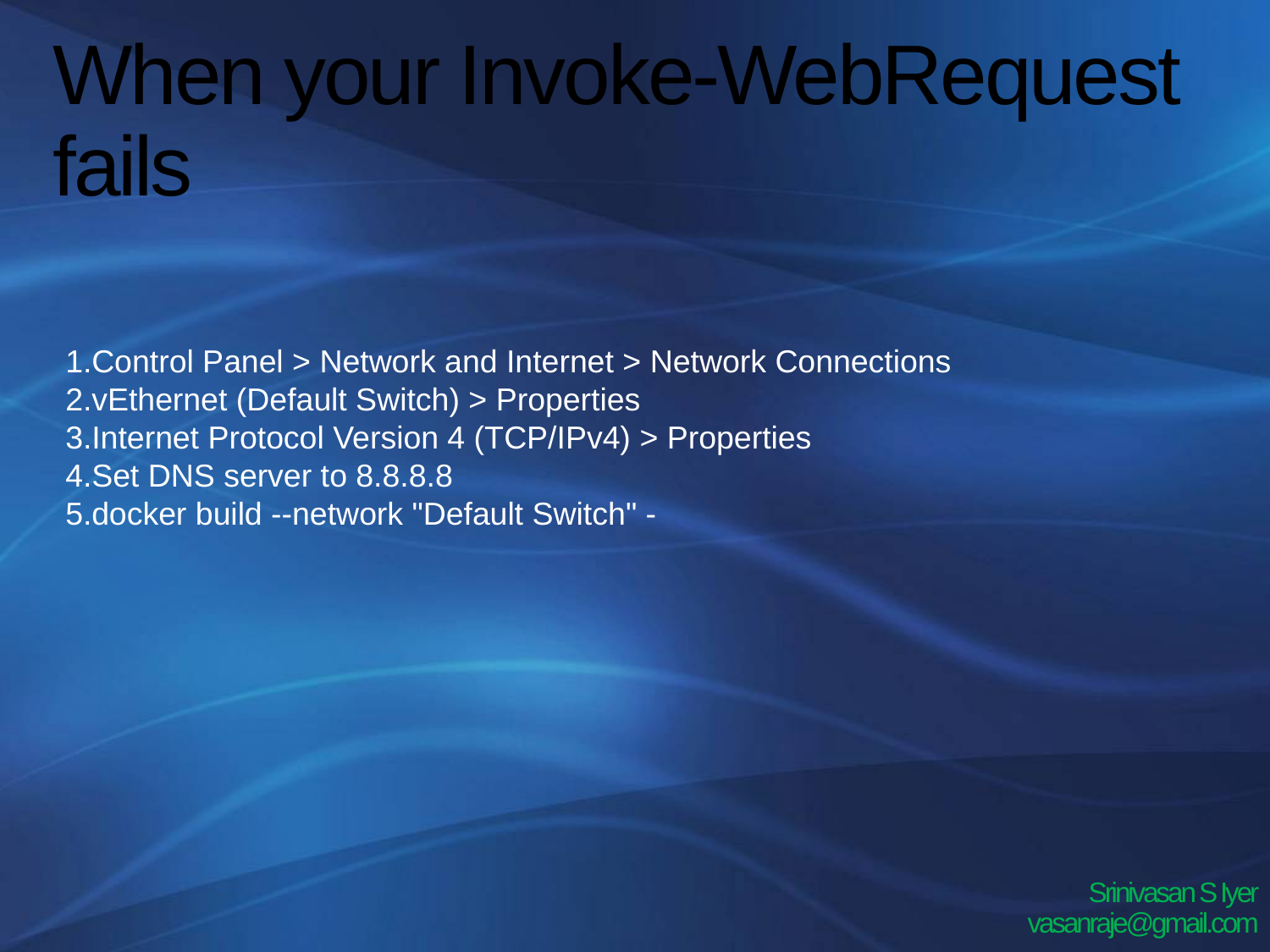

# When your Invoke-WebRequest fails
Control Panel > Network and Internet > Network Connections
vEthernet (Default Switch) > Properties
Internet Protocol Version 4 (TCP/IPv4) > Properties
Set DNS server to 8.8.8.8
docker build --network "Default Switch" -